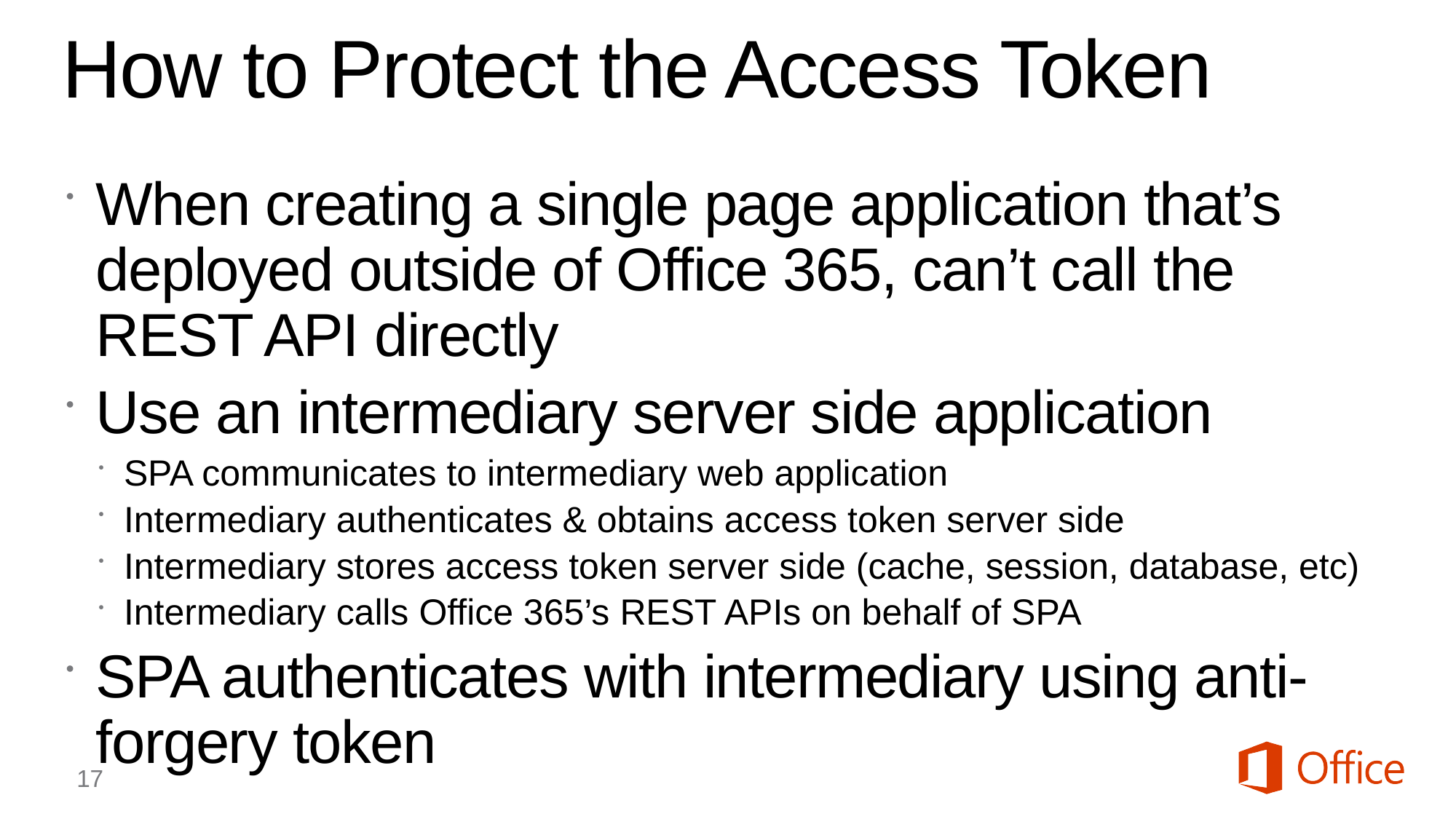

# How to Protect the Access Token
When creating a single page application that’s deployed outside of Office 365, can’t call the REST API directly
Use an intermediary server side application
SPA communicates to intermediary web application
Intermediary authenticates & obtains access token server side
Intermediary stores access token server side (cache, session, database, etc)
Intermediary calls Office 365’s REST APIs on behalf of SPA
SPA authenticates with intermediary using anti-forgery token
17